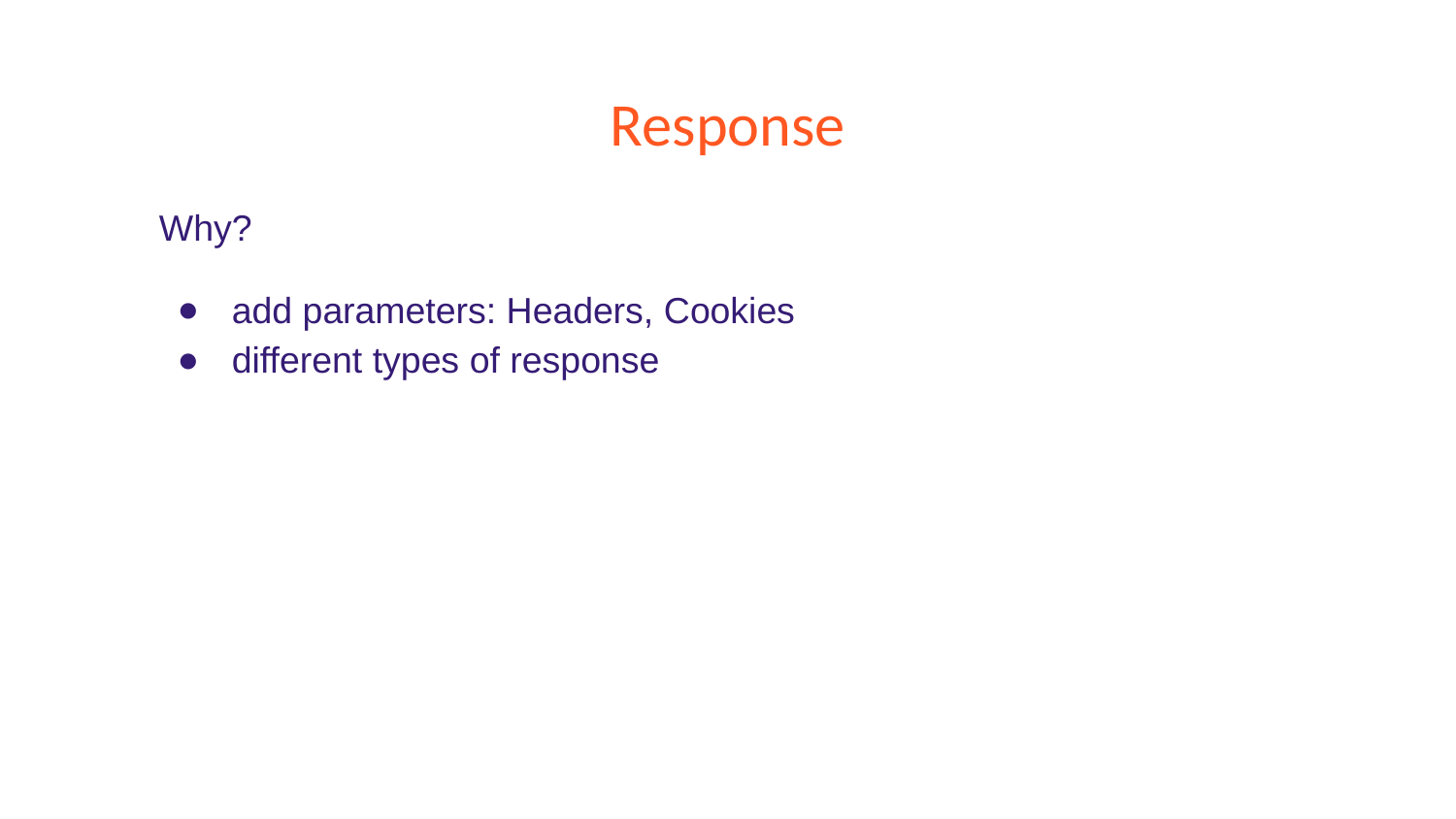

# Response
Why?
add parameters: Headers, Cookies
different types of response